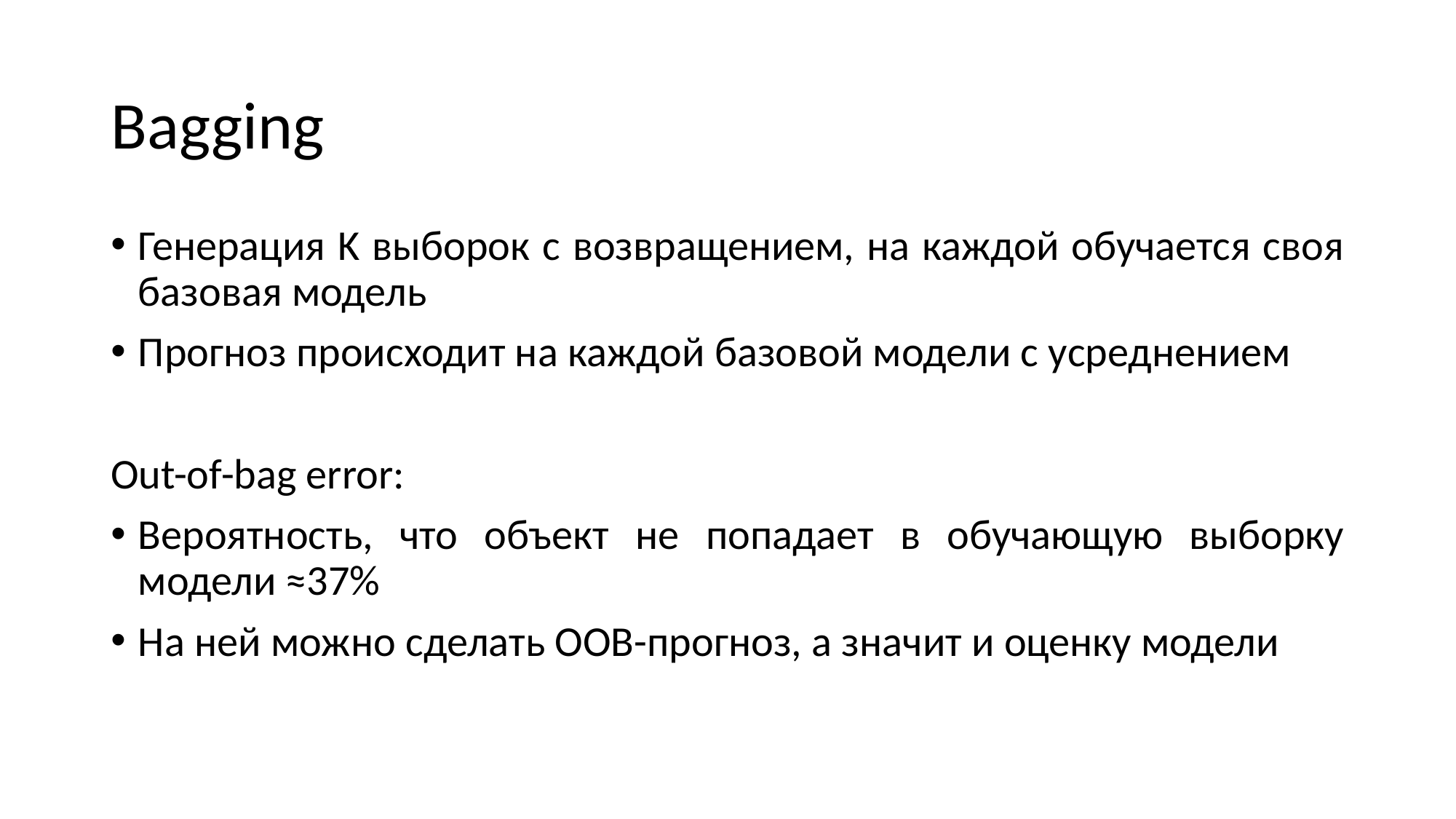

# Bagging
Генерация K выборок с возвращением, на каждой обучается своя базовая модель
Прогноз происходит на каждой базовой модели с усреднением

Out-of-bag error:
Вероятность, что объект не попадает в обучающую выборку модели ≈37%
На ней можно сделать OOB-прогноз, а значит и оценку модели